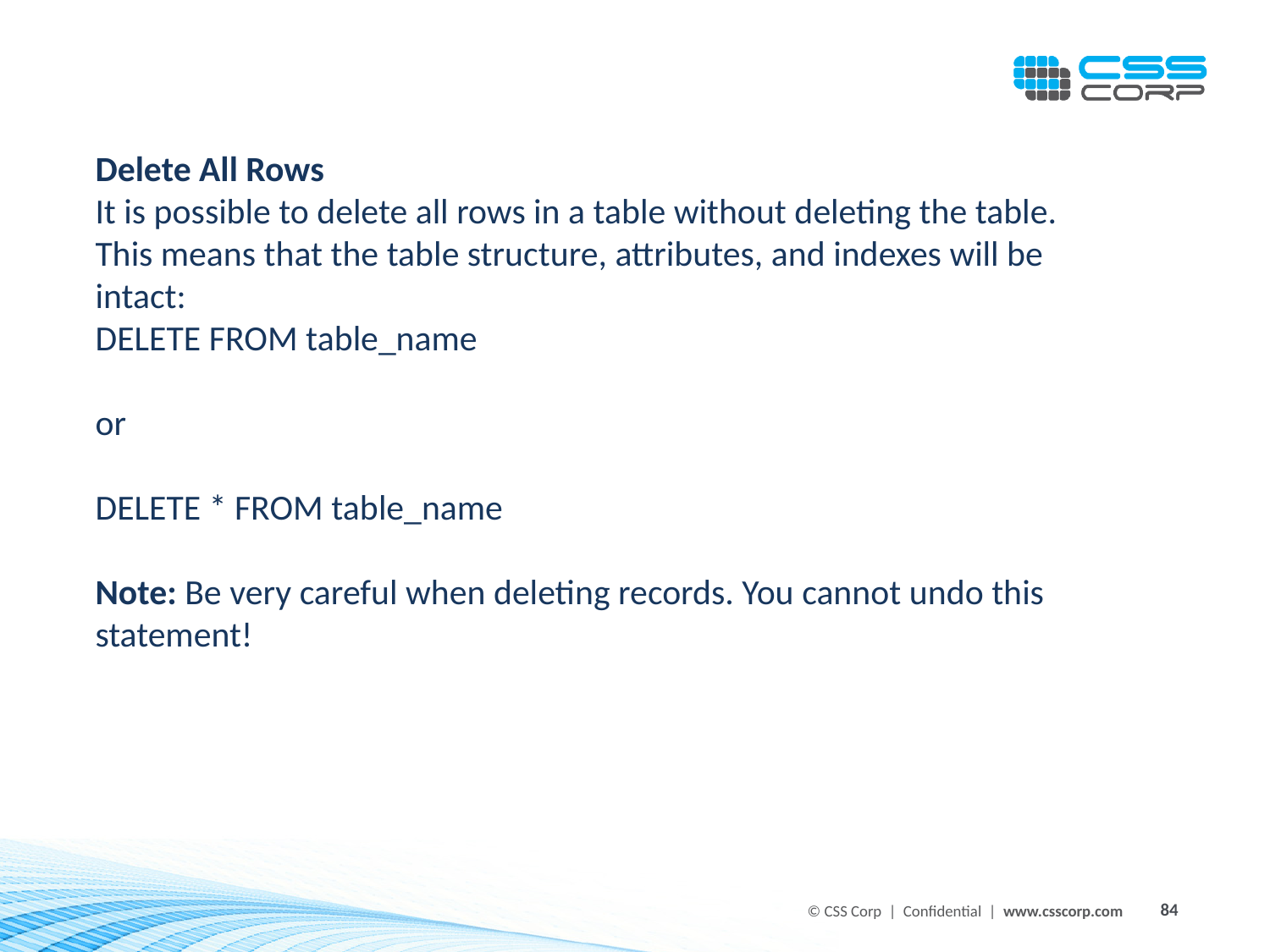

Delete All Rows
It is possible to delete all rows in a table without deleting the table. This means that the table structure, attributes, and indexes will be intact:
DELETE FROM table_name
or
DELETE * FROM table_name

Note: Be very careful when deleting records. You cannot undo this statement!